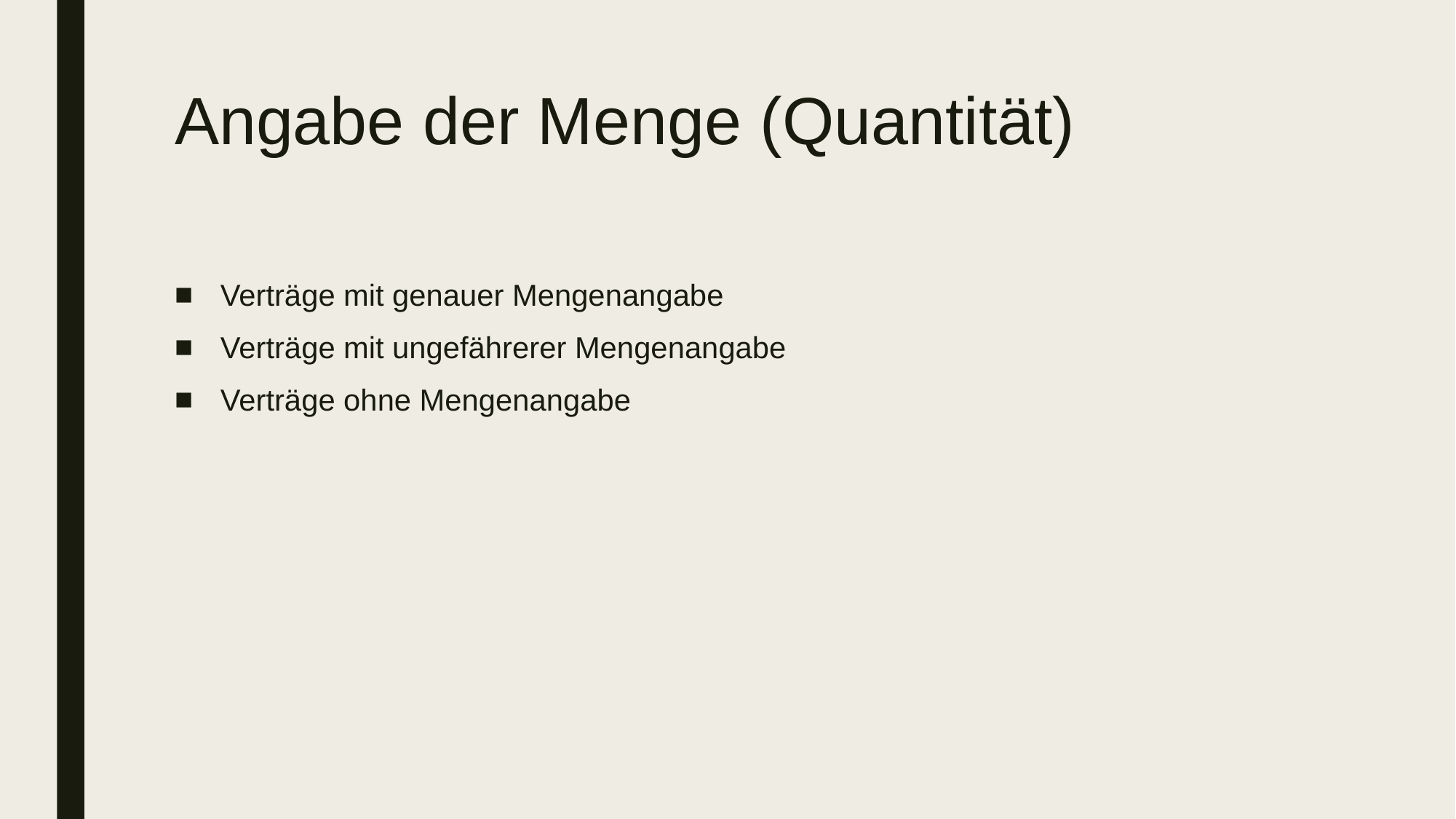

# Angabe der Menge (Quantität)
Verträge mit genauer Mengenangabe
Verträge mit ungefährerer Mengenangabe
Verträge ohne Mengenangabe